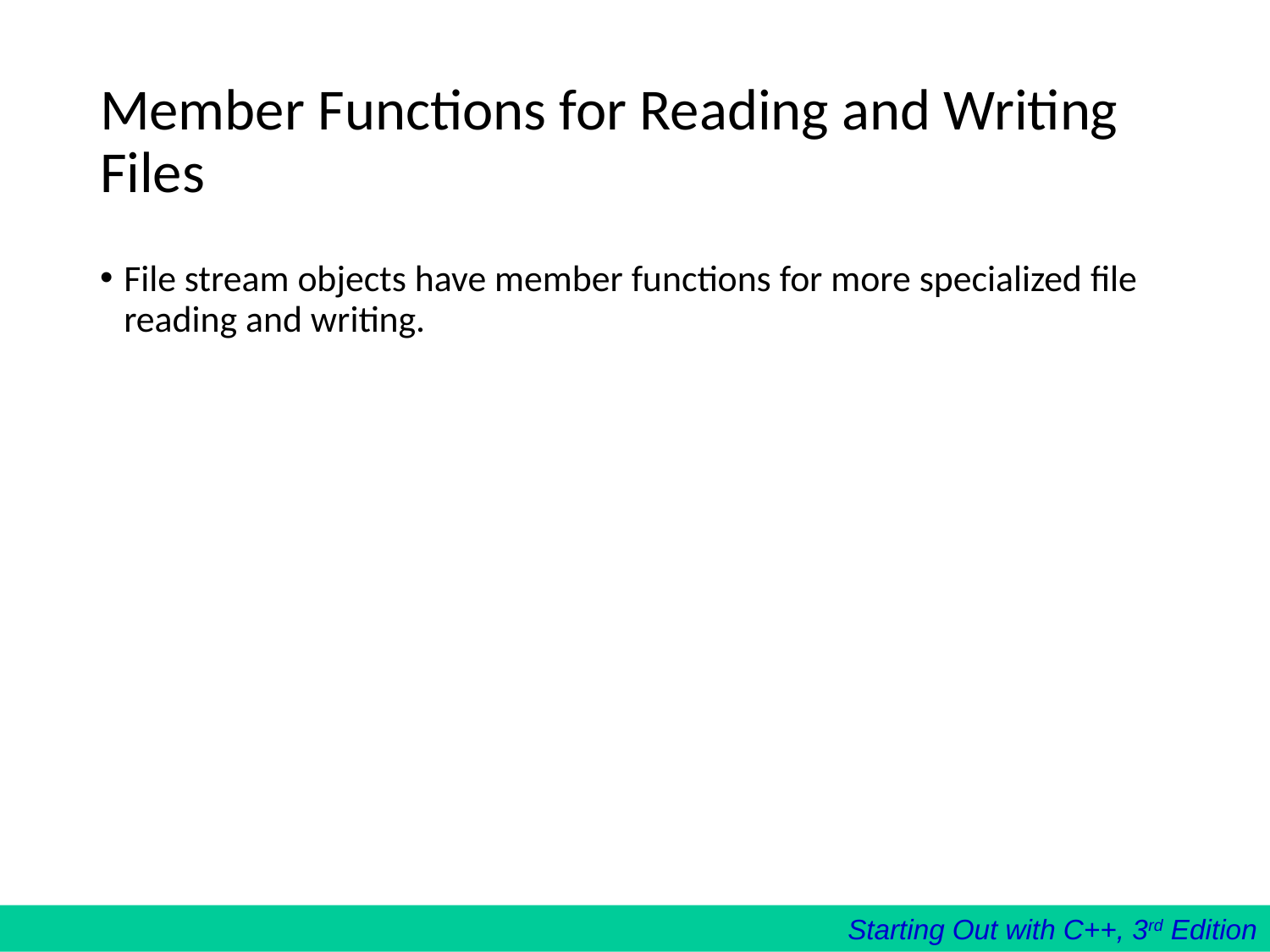

# Member Functions for Reading and Writing Files
File stream objects have member functions for more specialized file reading and writing.